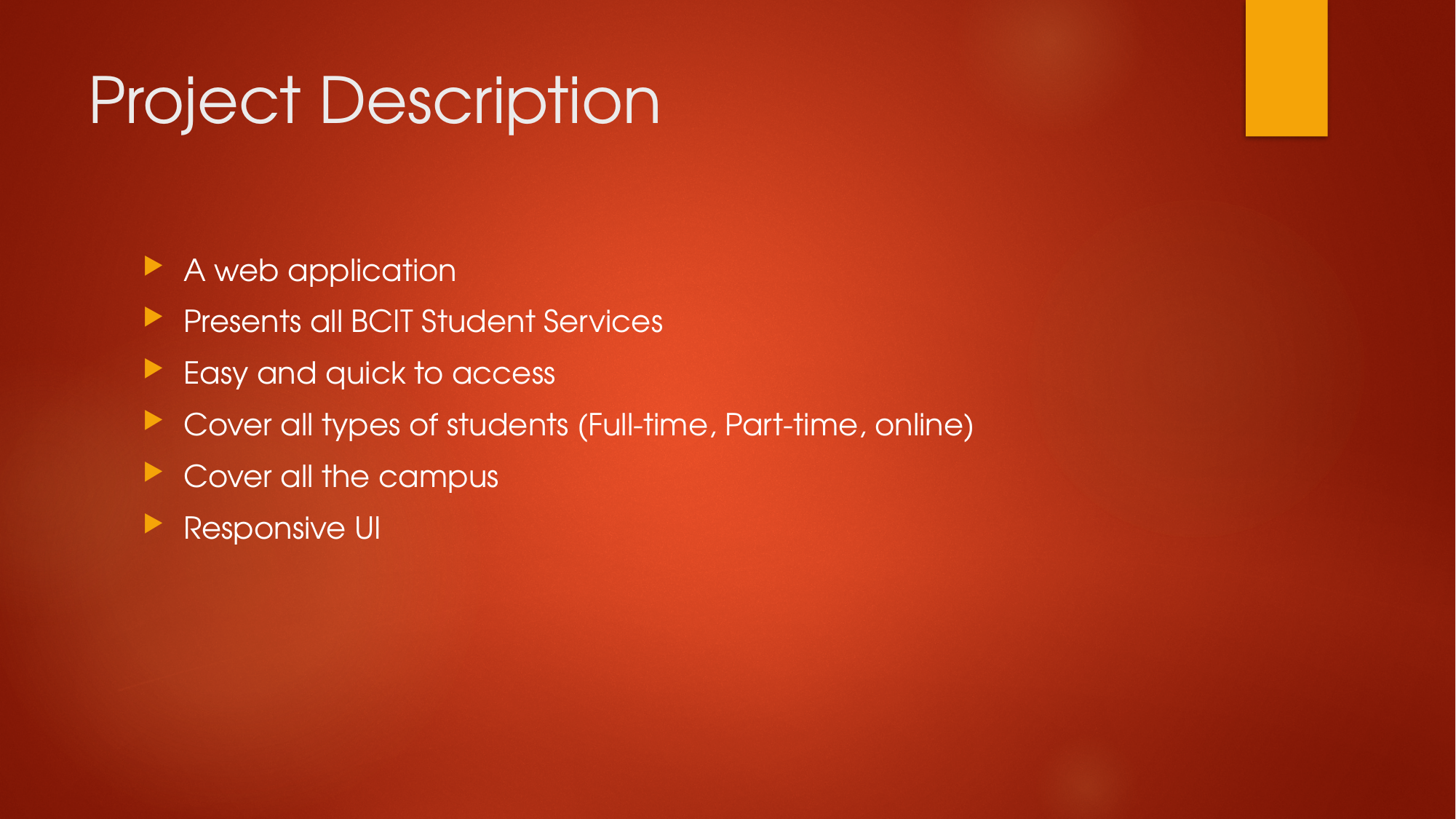

# Project Description
A web application
Presents all BCIT Student Services
Easy and quick to access
Cover all types of students (Full-time, Part-time, online)
Cover all the campus
Responsive UI